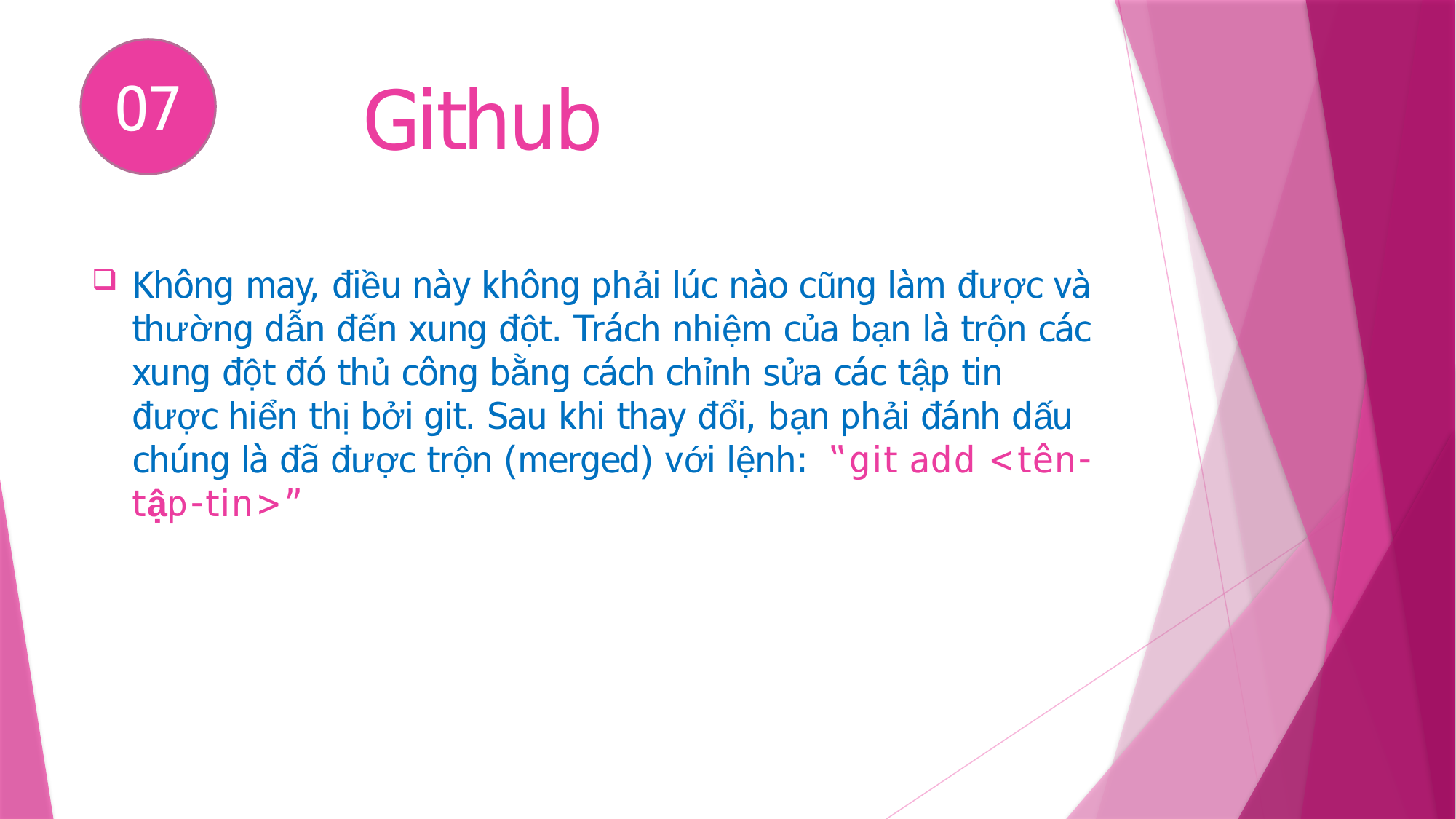

07
# Github
Không may, điều này không phải lúc nào cũng làm được và thường dẫn đến xung đột. Trách nhiệm của bạn là trộn các xung đột đó thủ công bằng cách chỉnh sửa các tập tin được hiển thị bởi git. Sau khi thay đổi, bạn phải đánh dấu chúng là đã được trộn (merged) với lệnh:  “git add <tên-tập-tin>”